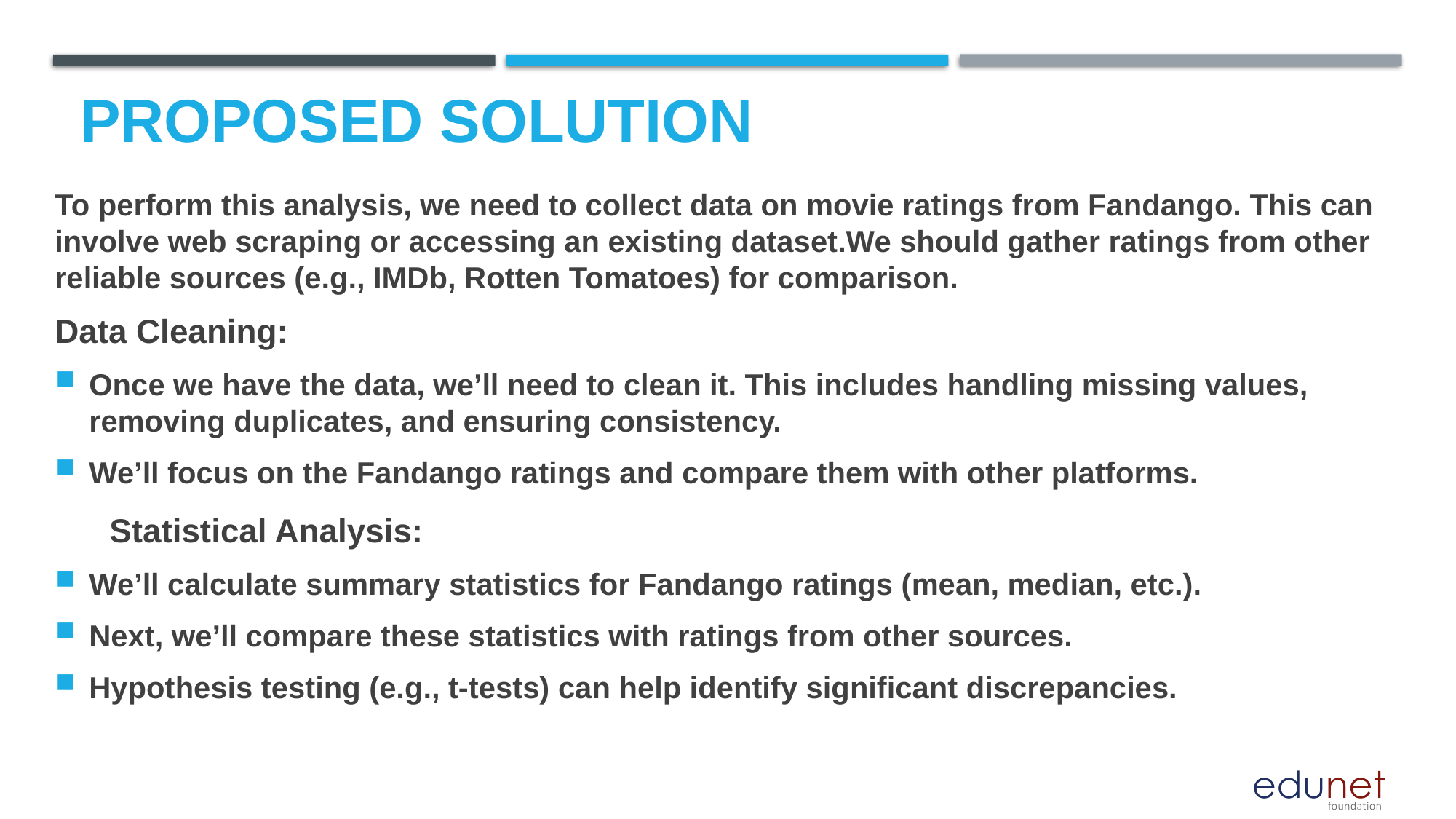

# Proposed Solution

To perform this analysis, we need to collect data on movie ratings from Fandango. This can involve web scraping or accessing an existing dataset.We should gather ratings from other reliable sources (e.g., IMDb, Rotten Tomatoes) for comparison.
Data Cleaning:
Once we have the data, we’ll need to clean it. This includes handling missing values, removing duplicates, and ensuring consistency.
We’ll focus on the Fandango ratings and compare them with other platforms.
	Statistical Analysis:
We’ll calculate summary statistics for Fandango ratings (mean, median, etc.).
Next, we’ll compare these statistics with ratings from other sources.
Hypothesis testing (e.g., t-tests) can help identify significant discrepancies.